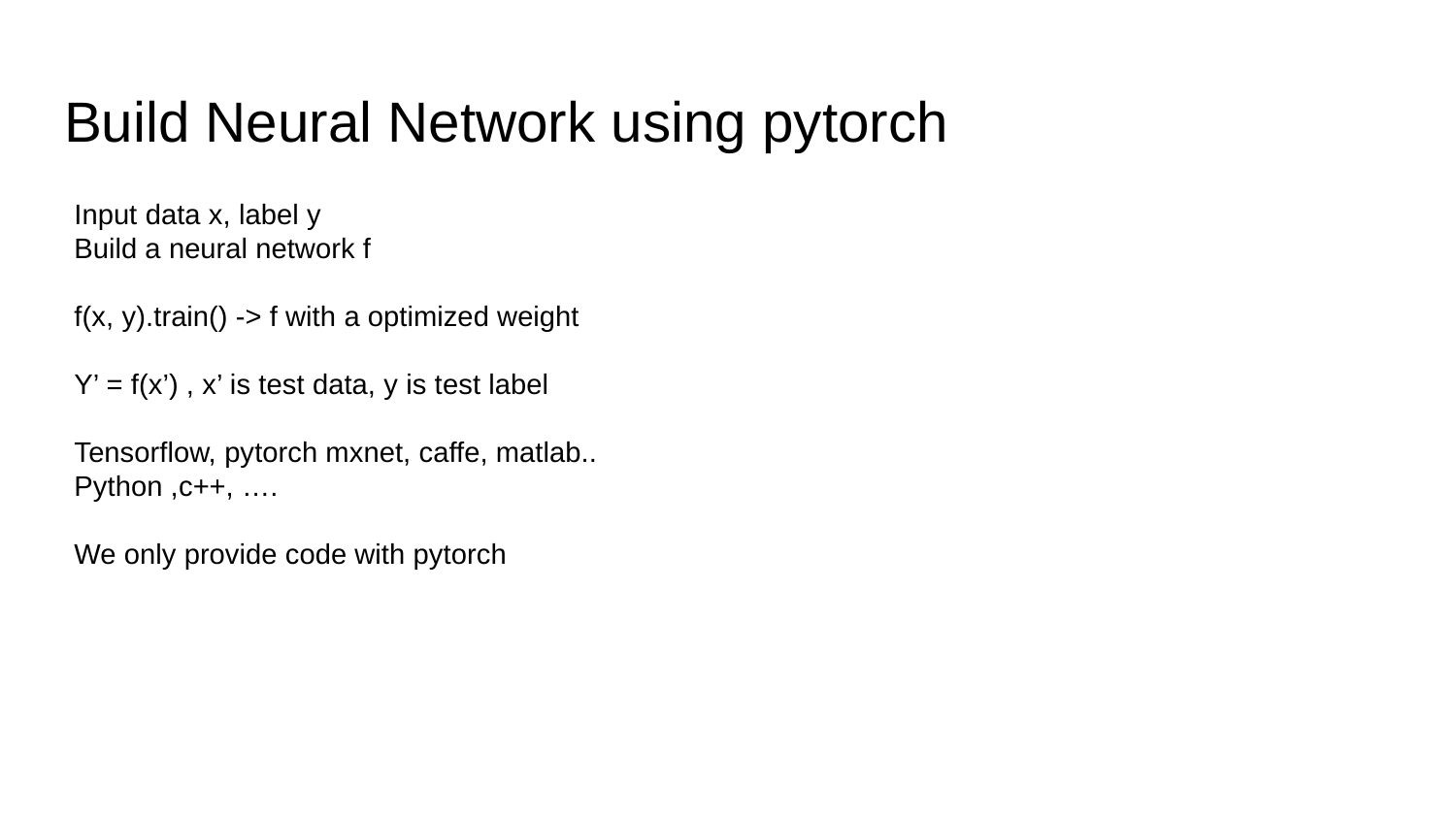

Build Neural Network using pytorch
Input data x, label y
Build a neural network f

f(x, y).train() -> f with a optimized weight

Y’ = f(x’) , x’ is test data, y is test label

Tensorflow, pytorch mxnet, caffe, matlab..
Python ,c++, ….

We only provide code with pytorch